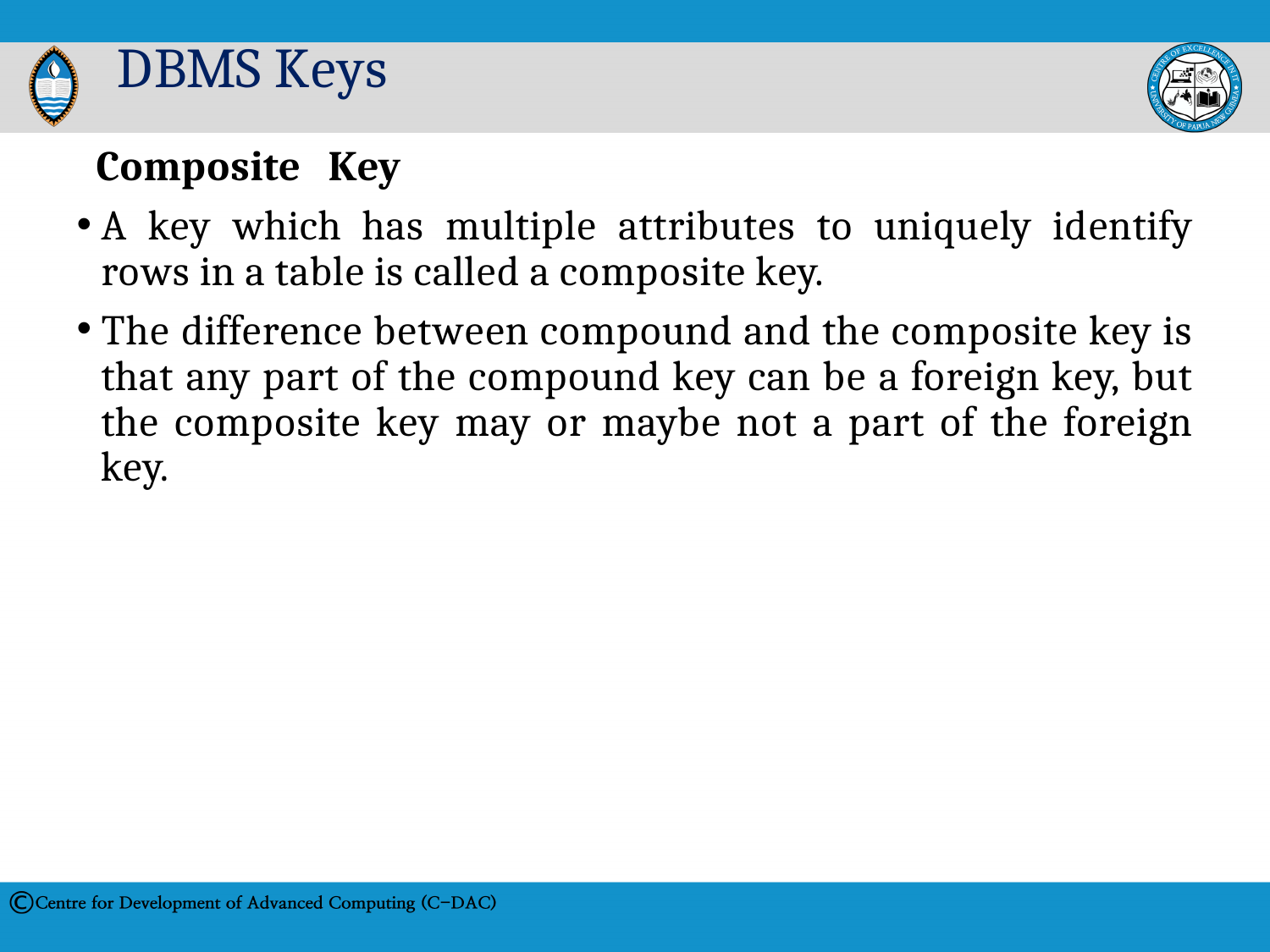

# DBMS Keys
  Composite   Key
A key which has multiple attributes to uniquely identify rows in a table is called a composite key.
The difference between compound and the composite key is that any part of the compound key can be a foreign key, but the composite key may or maybe not a part of the foreign key.